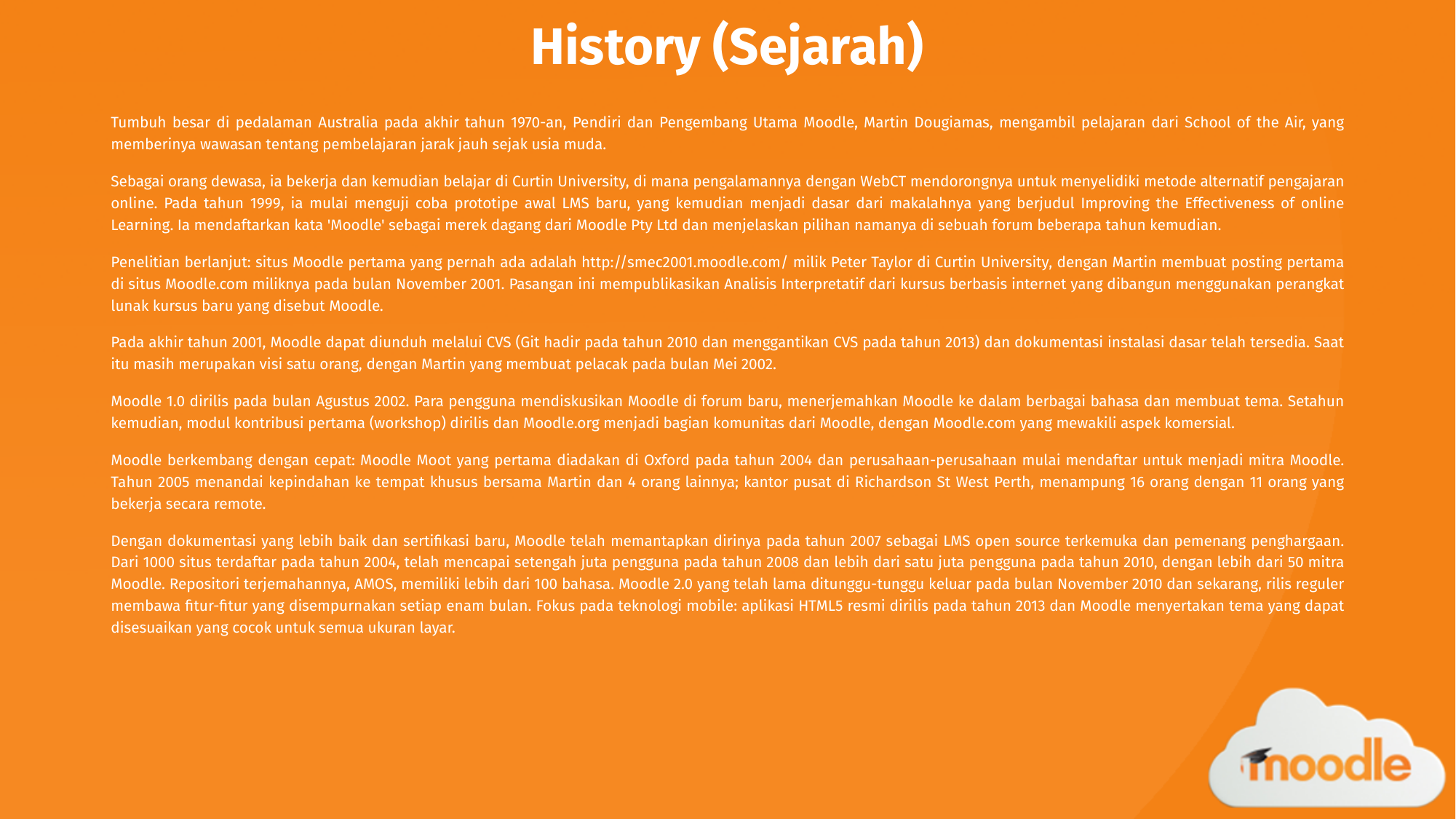

# History (Sejarah)
Tumbuh besar di pedalaman Australia pada akhir tahun 1970-an, Pendiri dan Pengembang Utama Moodle, Martin Dougiamas, mengambil pelajaran dari School of the Air, yang memberinya wawasan tentang pembelajaran jarak jauh sejak usia muda.
Sebagai orang dewasa, ia bekerja dan kemudian belajar di Curtin University, di mana pengalamannya dengan WebCT mendorongnya untuk menyelidiki metode alternatif pengajaran online. Pada tahun 1999, ia mulai menguji coba prototipe awal LMS baru, yang kemudian menjadi dasar dari makalahnya yang berjudul Improving the Effectiveness of online Learning. Ia mendaftarkan kata 'Moodle' sebagai merek dagang dari Moodle Pty Ltd dan menjelaskan pilihan namanya di sebuah forum beberapa tahun kemudian.
Penelitian berlanjut: situs Moodle pertama yang pernah ada adalah http://smec2001.moodle.com/ milik Peter Taylor di Curtin University, dengan Martin membuat posting pertama di situs Moodle.com miliknya pada bulan November 2001. Pasangan ini mempublikasikan Analisis Interpretatif dari kursus berbasis internet yang dibangun menggunakan perangkat lunak kursus baru yang disebut Moodle.
Pada akhir tahun 2001, Moodle dapat diunduh melalui CVS (Git hadir pada tahun 2010 dan menggantikan CVS pada tahun 2013) dan dokumentasi instalasi dasar telah tersedia. Saat itu masih merupakan visi satu orang, dengan Martin yang membuat pelacak pada bulan Mei 2002.
Moodle 1.0 dirilis pada bulan Agustus 2002. Para pengguna mendiskusikan Moodle di forum baru, menerjemahkan Moodle ke dalam berbagai bahasa dan membuat tema. Setahun kemudian, modul kontribusi pertama (workshop) dirilis dan Moodle.org menjadi bagian komunitas dari Moodle, dengan Moodle.com yang mewakili aspek komersial.
Moodle berkembang dengan cepat: Moodle Moot yang pertama diadakan di Oxford pada tahun 2004 dan perusahaan-perusahaan mulai mendaftar untuk menjadi mitra Moodle. Tahun 2005 menandai kepindahan ke tempat khusus bersama Martin dan 4 orang lainnya; kantor pusat di Richardson St West Perth, menampung 16 orang dengan 11 orang yang bekerja secara remote.
Dengan dokumentasi yang lebih baik dan sertifikasi baru, Moodle telah memantapkan dirinya pada tahun 2007 sebagai LMS open source terkemuka dan pemenang penghargaan. Dari 1000 situs terdaftar pada tahun 2004, telah mencapai setengah juta pengguna pada tahun 2008 dan lebih dari satu juta pengguna pada tahun 2010, dengan lebih dari 50 mitra Moodle. Repositori terjemahannya, AMOS, memiliki lebih dari 100 bahasa. Moodle 2.0 yang telah lama ditunggu-tunggu keluar pada bulan November 2010 dan sekarang, rilis reguler membawa fitur-fitur yang disempurnakan setiap enam bulan. Fokus pada teknologi mobile: aplikasi HTML5 resmi dirilis pada tahun 2013 dan Moodle menyertakan tema yang dapat disesuaikan yang cocok untuk semua ukuran layar.